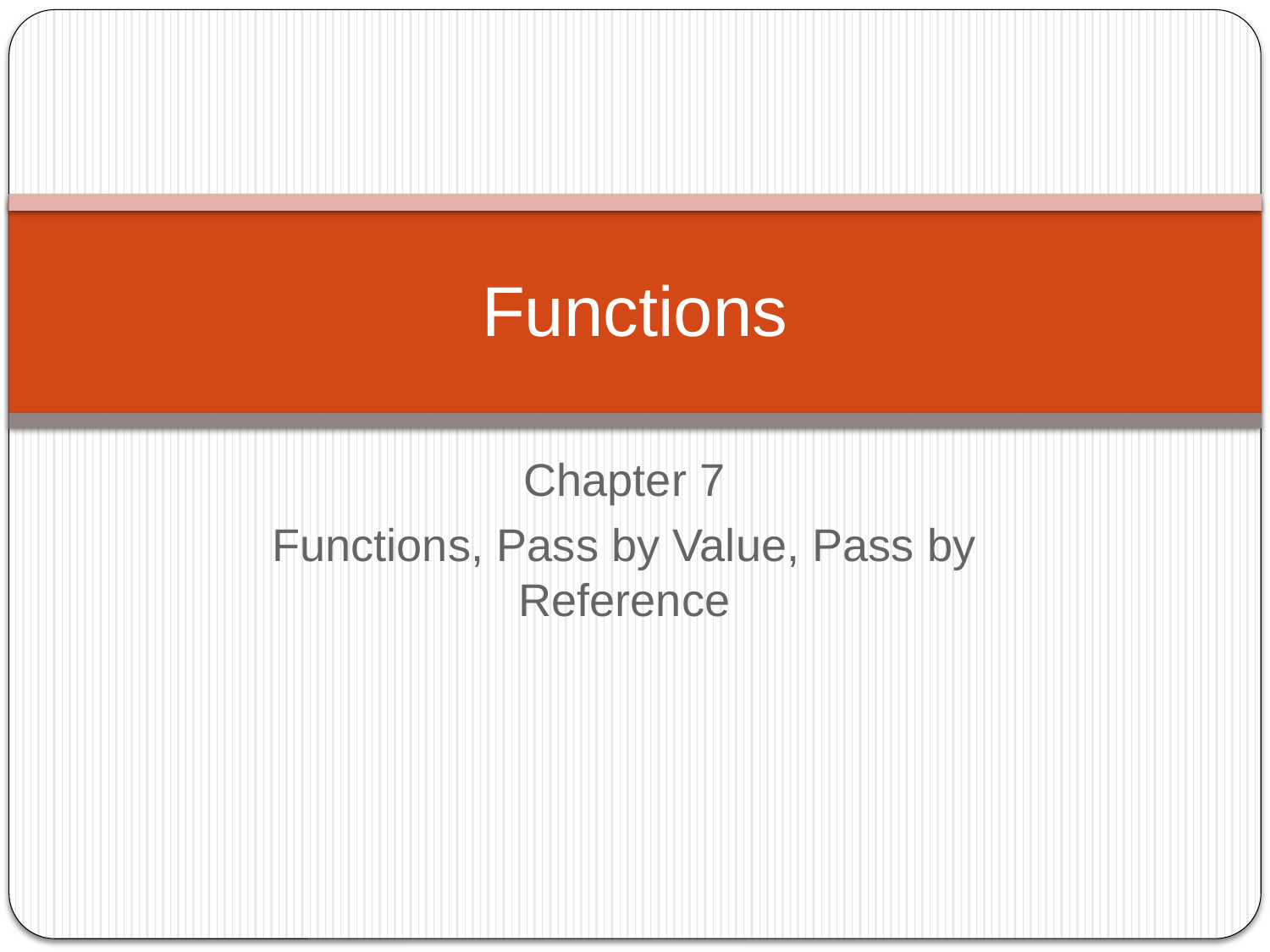

# Functions
Chapter 7
Functions, Pass by Value, Pass by Reference